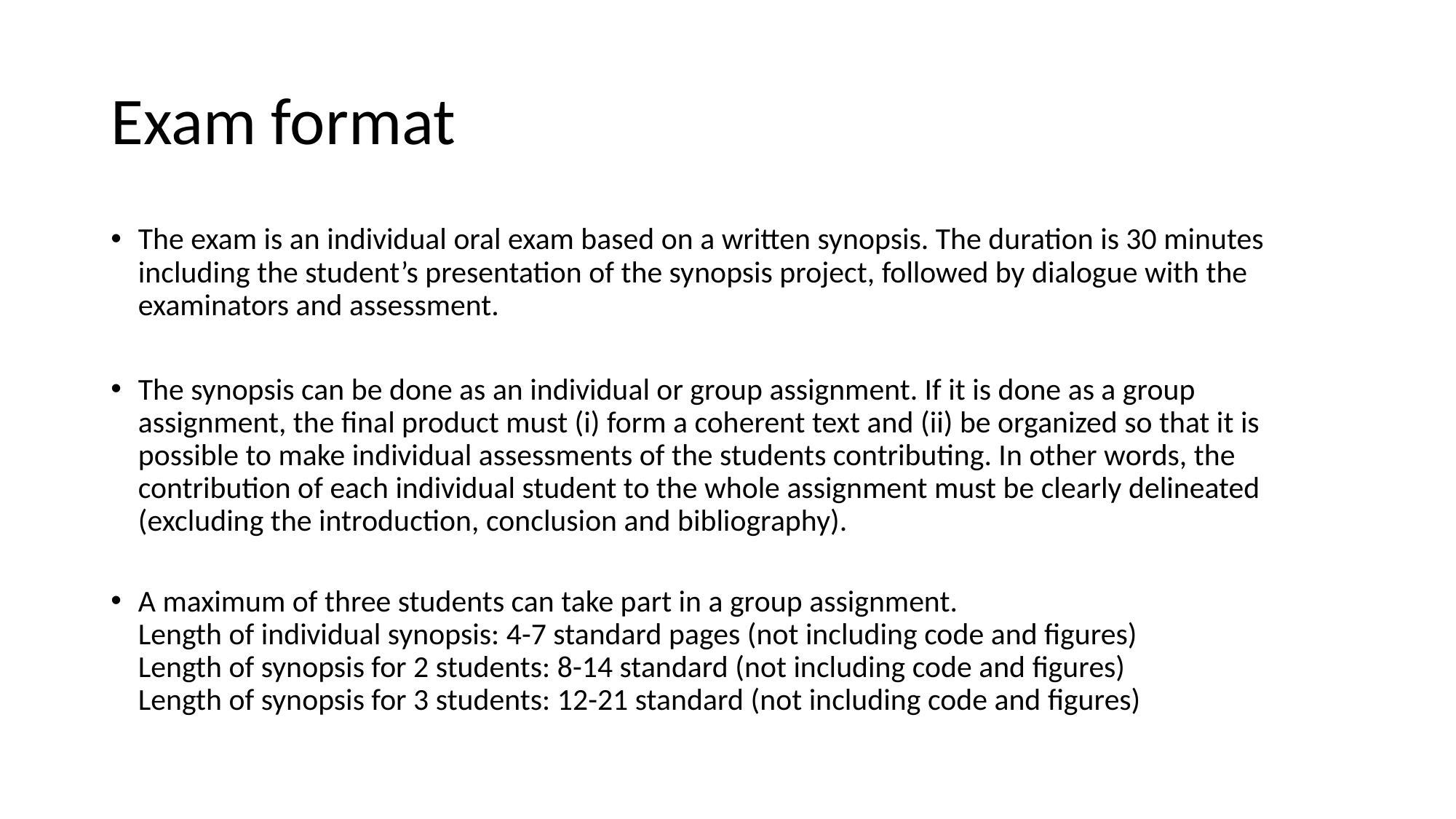

# Exam format
The exam is an individual oral exam based on a written synopsis. The duration is 30 minutes including the student’s presentation of the synopsis project, followed by dialogue with the examinators and assessment.
The synopsis can be done as an individual or group assignment. If it is done as a group assignment, the final product must (i) form a coherent text and (ii) be organized so that it is possible to make individual assessments of the students contributing. In other words, the contribution of each individual student to the whole assignment must be clearly delineated (excluding the introduction, conclusion and bibliography).
A maximum of three students can take part in a group assignment.
Length of individual synopsis: 4-7 standard pages (not including code and figures)
Length of synopsis for 2 students: 8-14 standard (not including code and figures)
Length of synopsis for 3 students: 12-21 standard (not including code and figures)